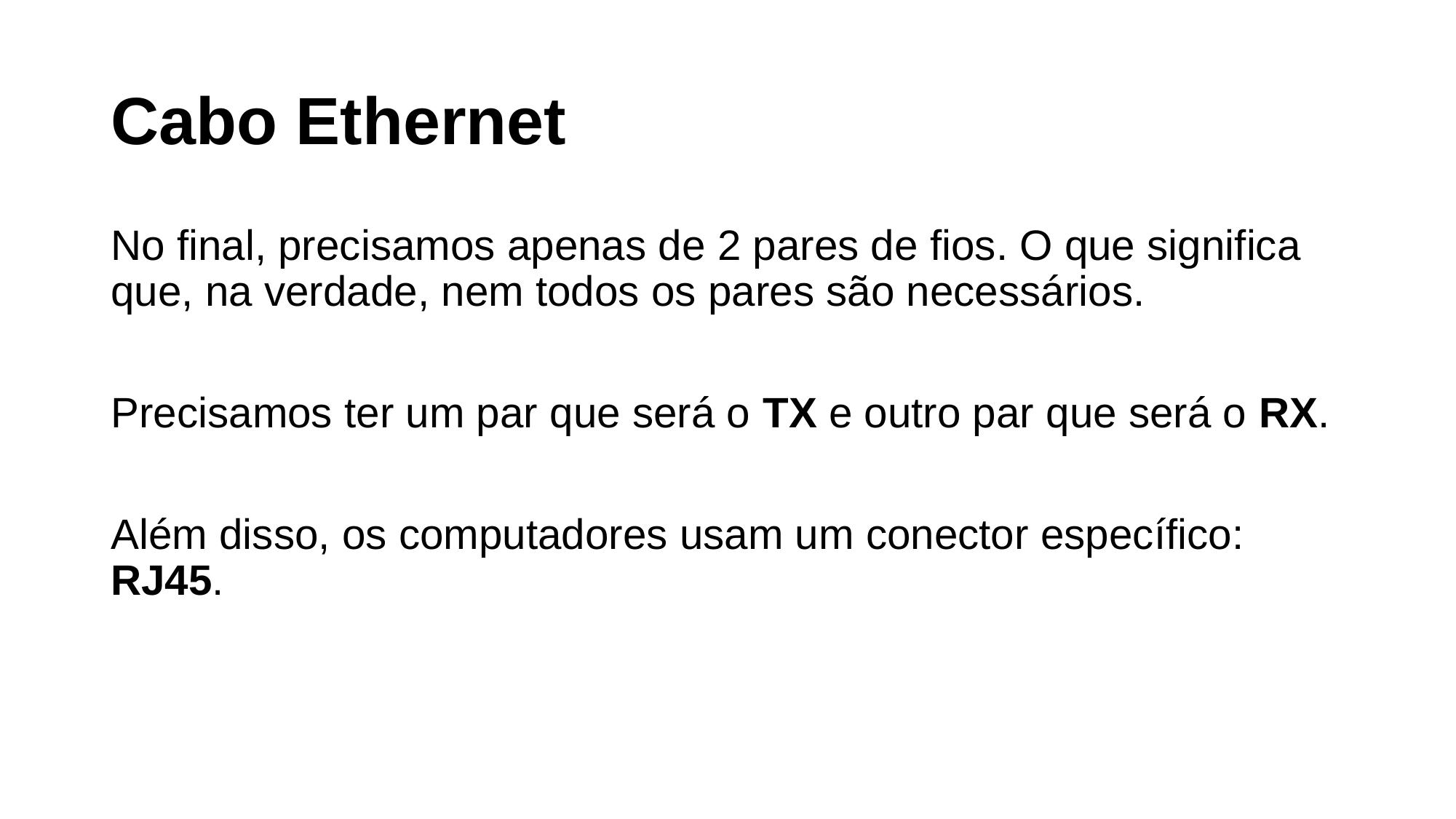

# Cabo Ethernet
No final, precisamos apenas de 2 pares de fios. O que significa que, na verdade, nem todos os pares são necessários.

Precisamos ter um par que será o TX e outro par que será o RX.

Além disso, os computadores usam um conector específico: RJ45.